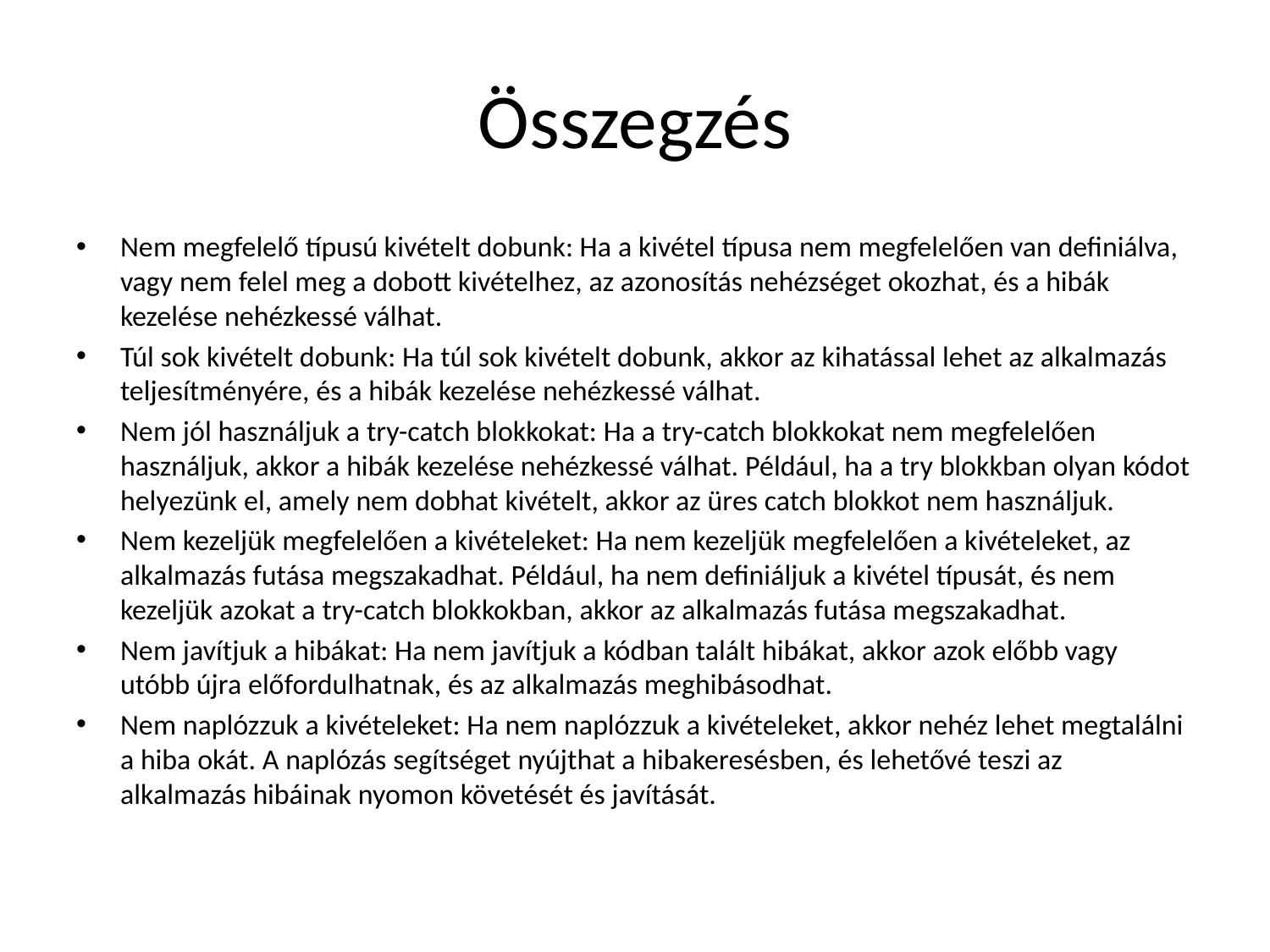

# Összegzés
Nem megfelelő típusú kivételt dobunk: Ha a kivétel típusa nem megfelelően van definiálva, vagy nem felel meg a dobott kivételhez, az azonosítás nehézséget okozhat, és a hibák kezelése nehézkessé válhat.
Túl sok kivételt dobunk: Ha túl sok kivételt dobunk, akkor az kihatással lehet az alkalmazás teljesítményére, és a hibák kezelése nehézkessé válhat.
Nem jól használjuk a try-catch blokkokat: Ha a try-catch blokkokat nem megfelelően használjuk, akkor a hibák kezelése nehézkessé válhat. Például, ha a try blokkban olyan kódot helyezünk el, amely nem dobhat kivételt, akkor az üres catch blokkot nem használjuk.
Nem kezeljük megfelelően a kivételeket: Ha nem kezeljük megfelelően a kivételeket, az alkalmazás futása megszakadhat. Például, ha nem definiáljuk a kivétel típusát, és nem kezeljük azokat a try-catch blokkokban, akkor az alkalmazás futása megszakadhat.
Nem javítjuk a hibákat: Ha nem javítjuk a kódban talált hibákat, akkor azok előbb vagy utóbb újra előfordulhatnak, és az alkalmazás meghibásodhat.
Nem naplózzuk a kivételeket: Ha nem naplózzuk a kivételeket, akkor nehéz lehet megtalálni a hiba okát. A naplózás segítséget nyújthat a hibakeresésben, és lehetővé teszi az alkalmazás hibáinak nyomon követését és javítását.